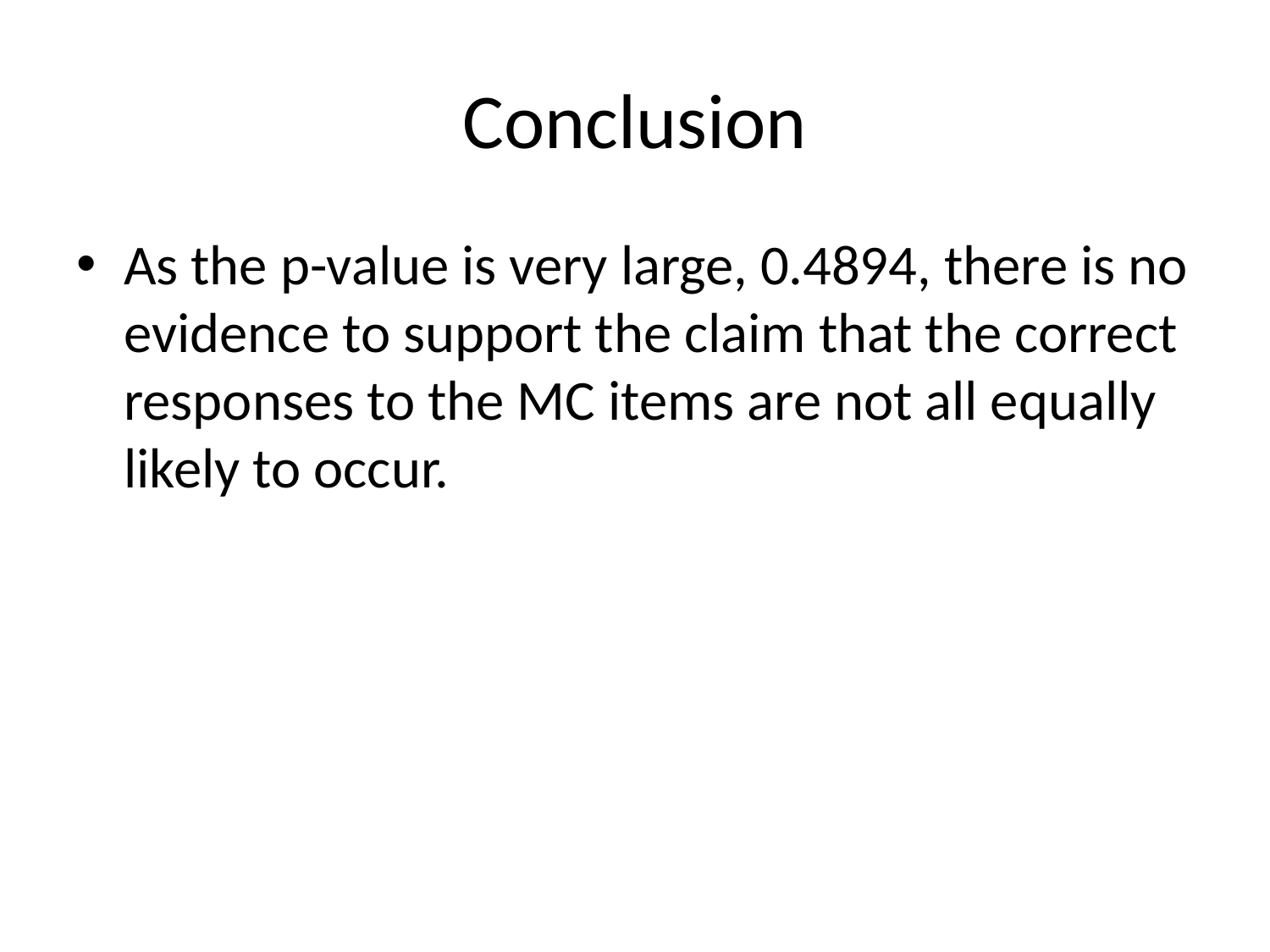

# Conclusion
As the p-value is very large, 0.4894, there is no evidence to support the claim that the correct responses to the MC items are not all equally likely to occur.